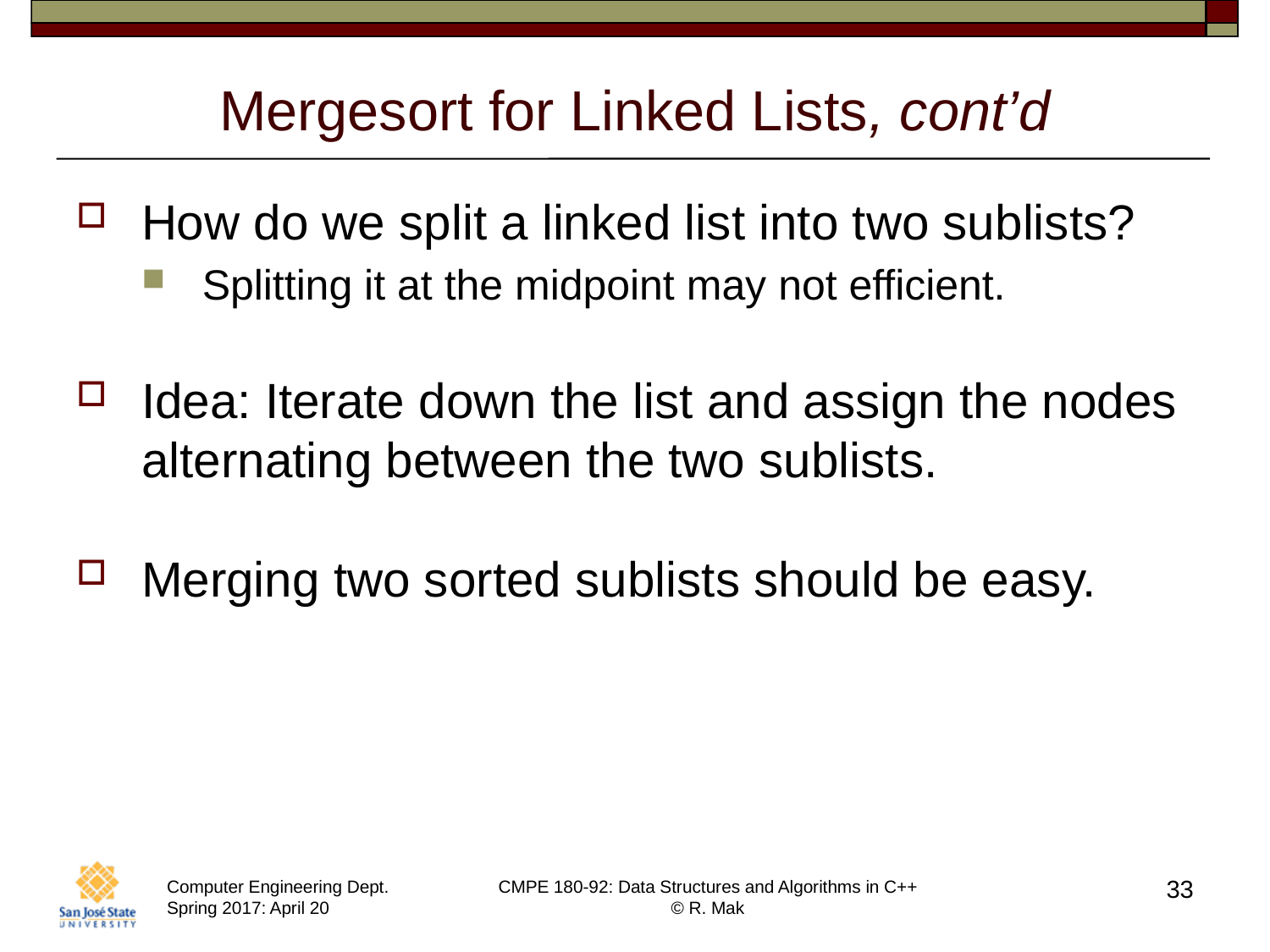

# Mergesort for Linked Lists, cont’d
How do we split a linked list into two sublists?
Splitting it at the midpoint may not efficient.

Idea: Iterate down the list and assign the nodes alternating between the two sublists.

Merging two sorted sublists should be easy.
33